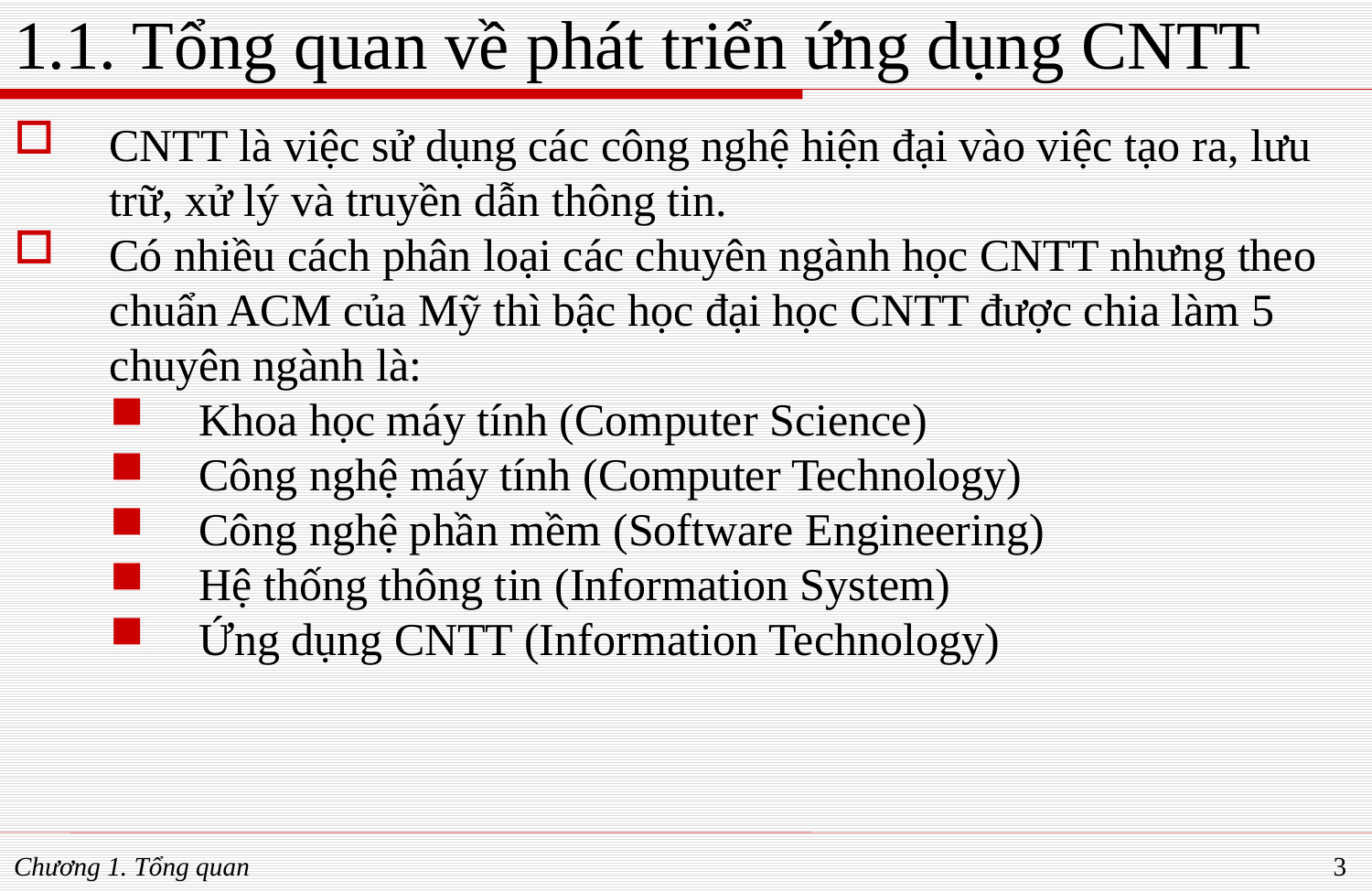

# 1.1. Tổng quan về phát triển ứng dụng CNTT
CNTT là việc sử dụng các công nghệ hiện đại vào việc tạo ra, lưu trữ, xử lý và truyền dẫn thông tin.
Có nhiều cách phân loại các chuyên ngành học CNTT nhưng theo chuẩn ACM của Mỹ thì bậc học đại học CNTT được chia làm 5 chuyên ngành là:
Khoa học máy tính (Computer Science)
Công nghệ máy tính (Computer Technology)
Công nghệ phần mềm (Software Engineering)
Hệ thống thông tin (Information System)
Ứng dụng CNTT (Information Technology)

Chương 1. Tổng quan
3